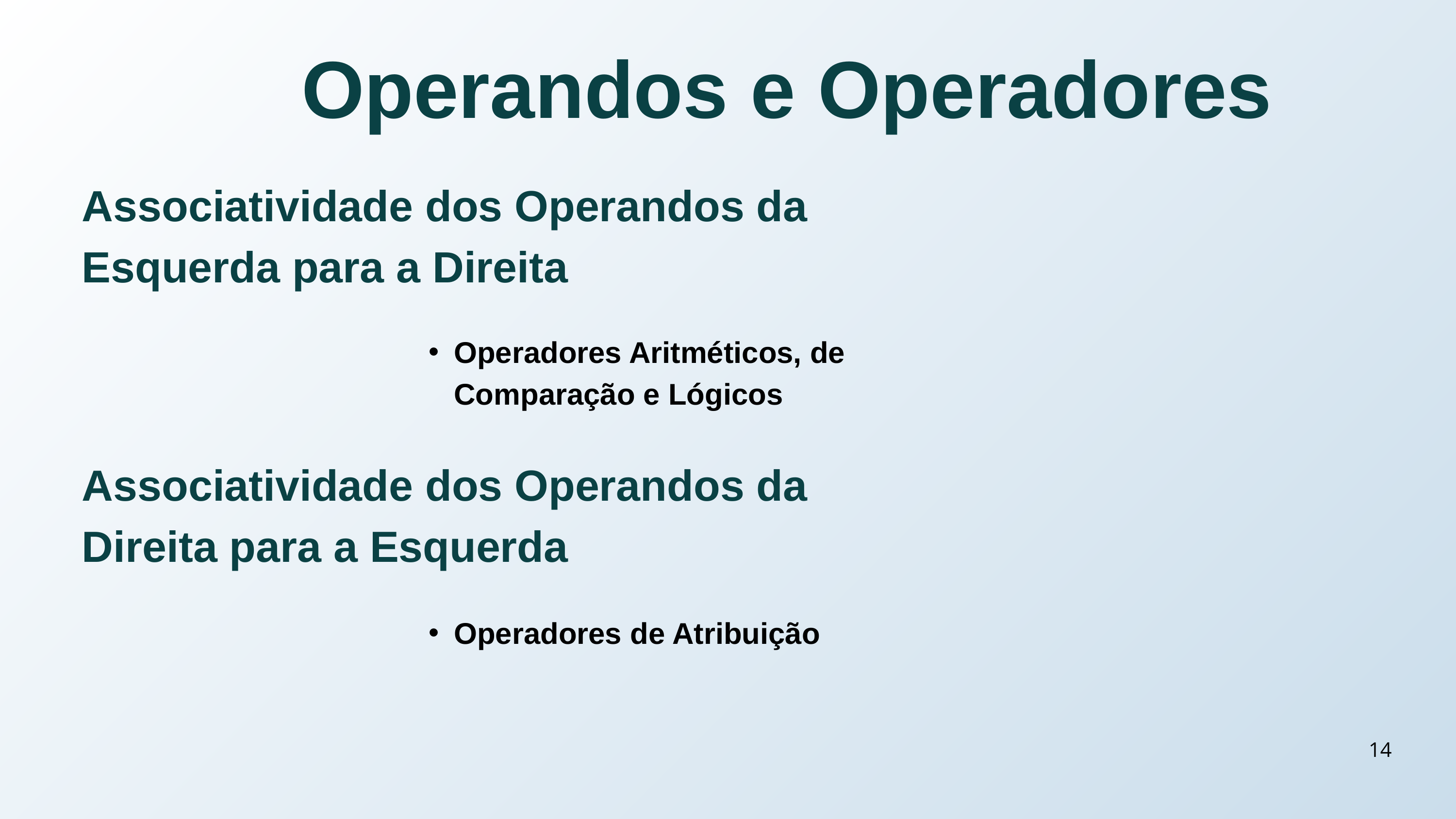

Operandos e Operadores
Associatividade dos Operandos da Esquerda para a Direita
Operadores Aritméticos, de Comparação e Lógicos
Associatividade dos Operandos da Direita para a Esquerda
Operadores de Atribuição
14